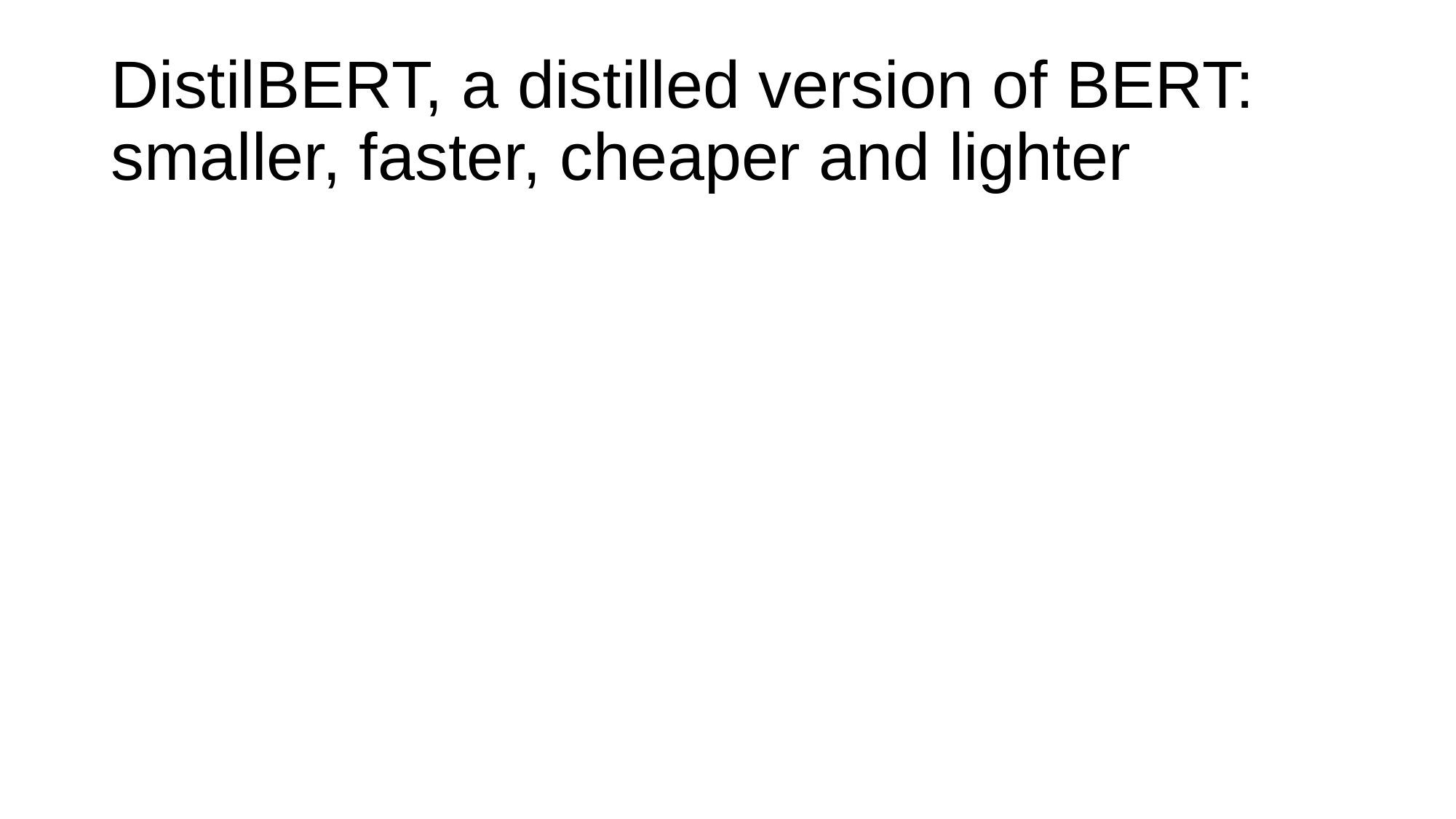

# DistilBERT, a distilled version of BERT: smaller, faster, cheaper and lighter